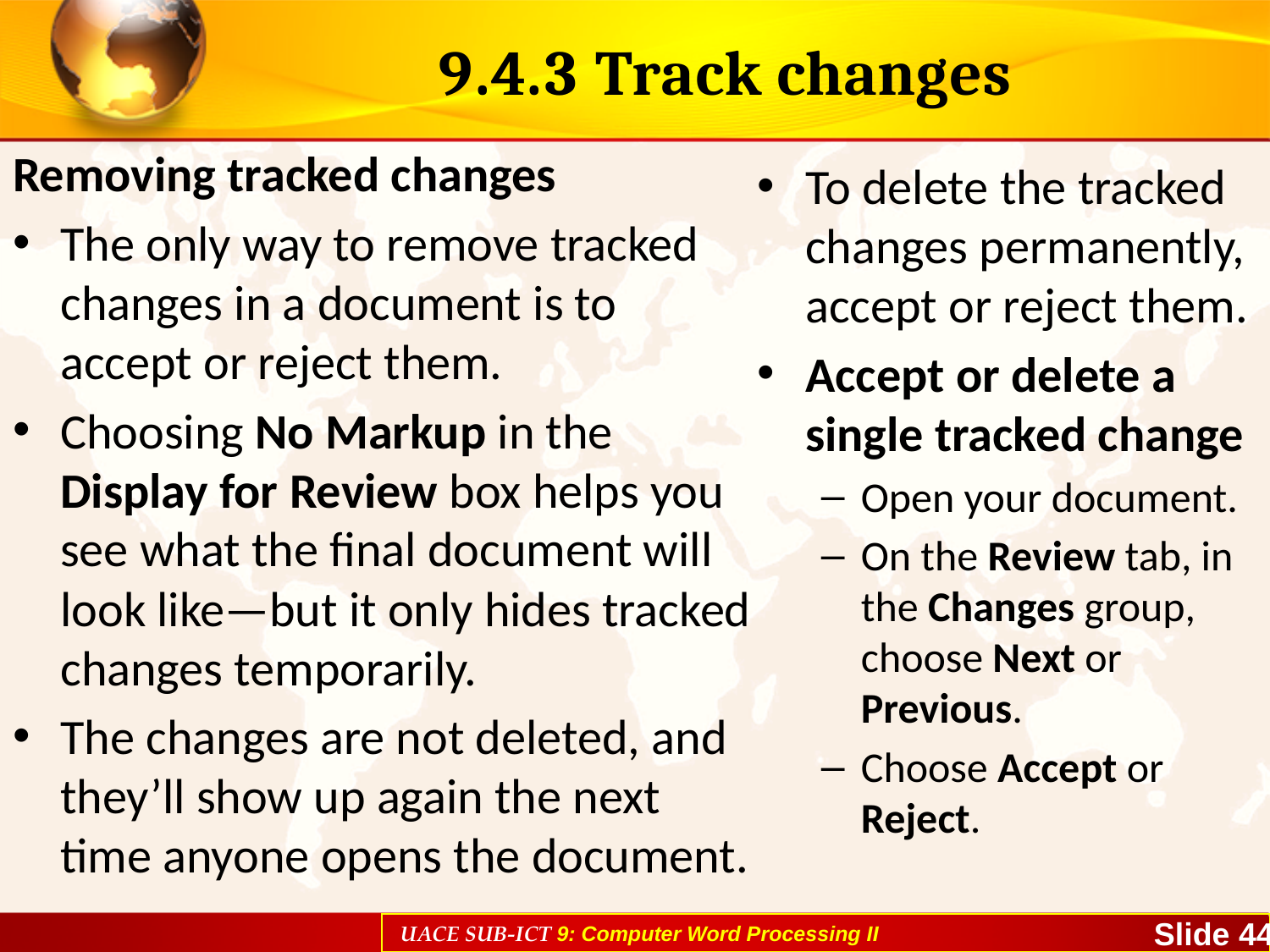

# 9.4.3 Track changes
Removing tracked changes
The only way to remove tracked changes in a document is to accept or reject them.
Choosing No Markup in the Display for Review box helps you see what the final document will look like—but it only hides tracked changes temporarily.
The changes are not deleted, and they’ll show up again the next time anyone opens the document.
To delete the tracked changes permanently, accept or reject them.
Accept or delete a single tracked change
Open your document.
On the Review tab, in the Changes group, choose Next or Previous.
Choose Accept or Reject.